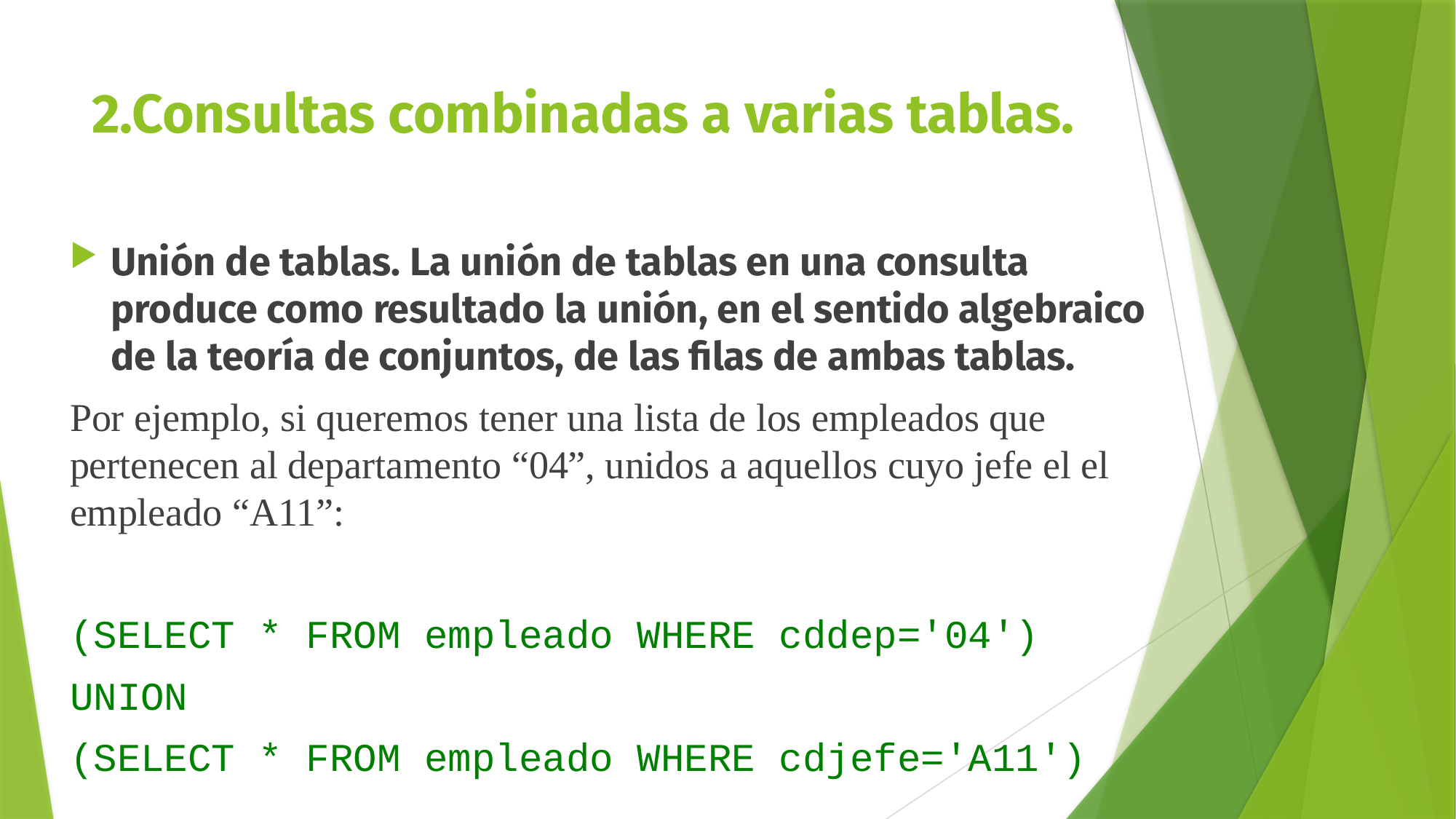

# 2.Consultas combinadas a varias tablas.
Unión de tablas. La unión de tablas en una consulta produce como resultado la unión, en el sentido algebraico de la teoría de conjuntos, de las filas de ambas tablas.
Por ejemplo, si queremos tener una lista de los empleados que pertenecen al departamento “04”, unidos a aquellos cuyo jefe el el empleado “A11”:

(SELECT * FROM empleado WHERE cddep='04')
UNION
(SELECT * FROM empleado WHERE cdjefe='A11')